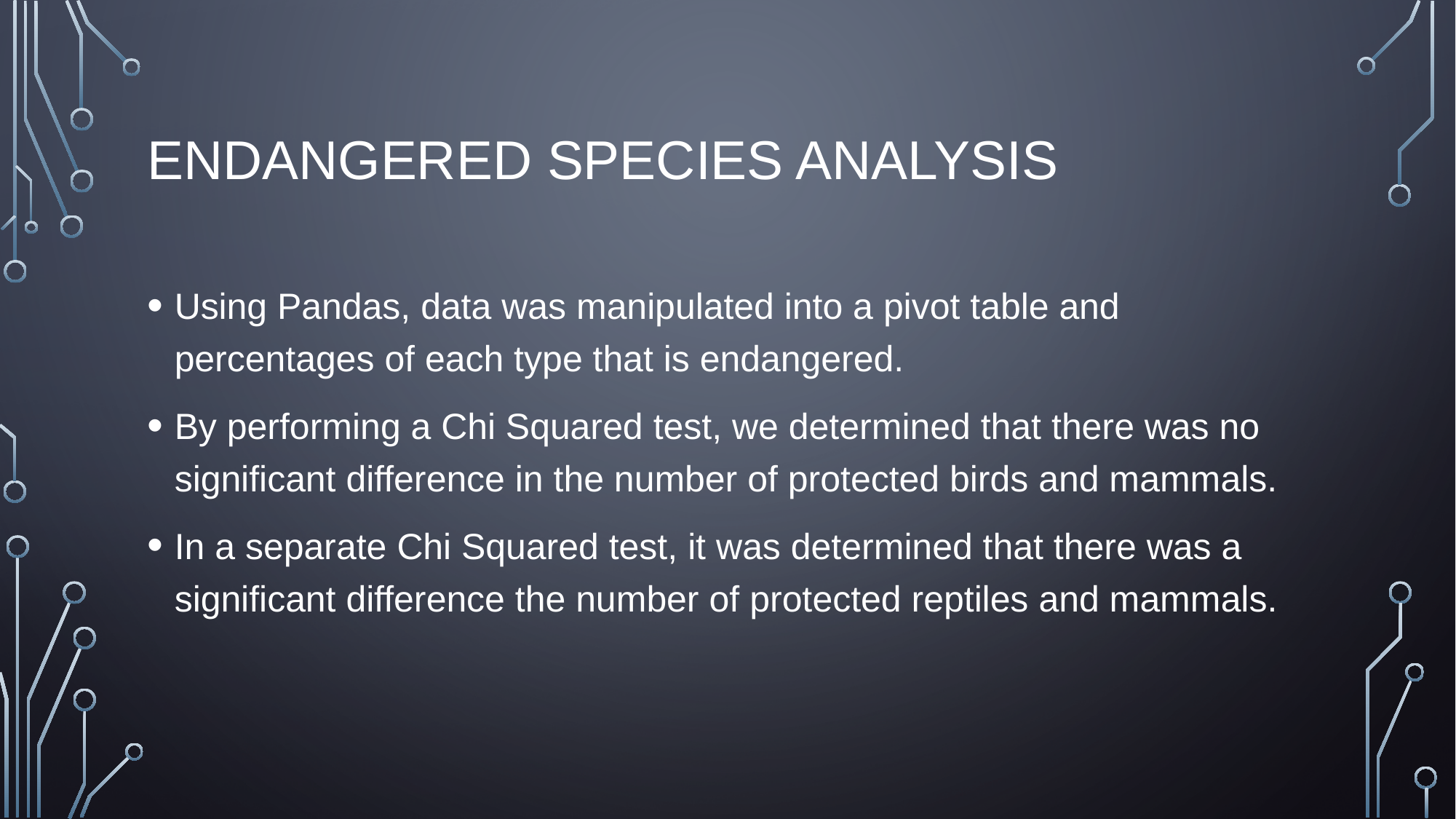

# Endangered species analysis
Using Pandas, data was manipulated into a pivot table and percentages of each type that is endangered.
By performing a Chi Squared test, we determined that there was no significant difference in the number of protected birds and mammals.
In a separate Chi Squared test, it was determined that there was a significant difference the number of protected reptiles and mammals.